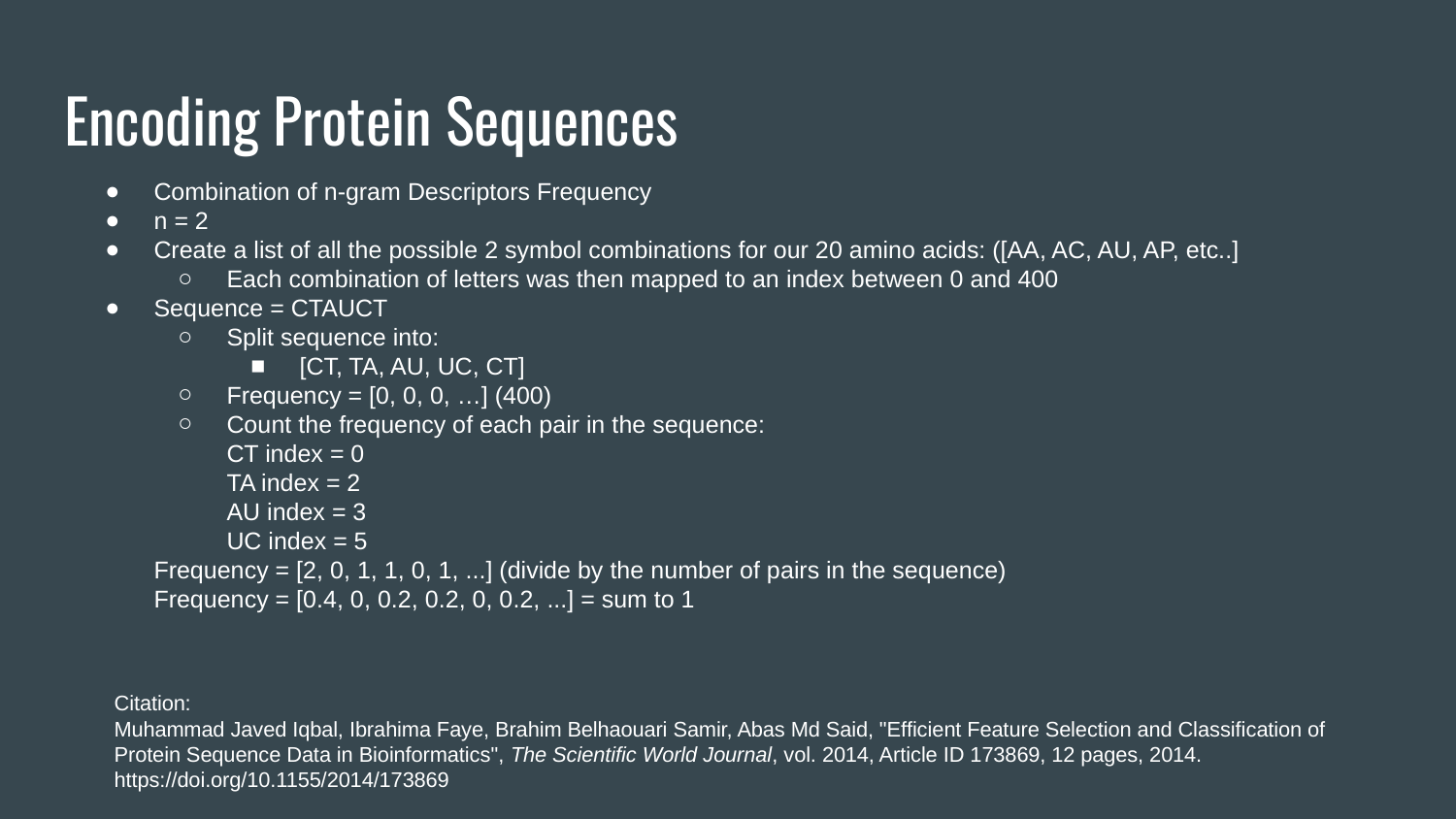

# Encoding Protein Sequences
Combination of n-gram Descriptors Frequency
n = 2
Create a list of all the possible 2 symbol combinations for our 20 amino acids: ([AA, AC, AU, AP, etc..]
Each combination of letters was then mapped to an index between 0 and 400
Sequence = CTAUCT
Split sequence into:
[CT, TA, AU, UC, CT]
Frequency = [0, 0, 0, …] (400)
Count the frequency of each pair in the sequence:
	CT index = 0
	TA index = 2
	AU index = 3
	UC index = 5
Frequency = [2, 0, 1, 1, 0, 1, ...] (divide by the number of pairs in the sequence)
Frequency = [0.4, 0, 0.2, 0.2, 0, 0.2, ...] = sum to 1

Citation:
Muhammad Javed Iqbal, Ibrahima Faye, Brahim Belhaouari Samir, Abas Md Said, "Efficient Feature Selection and Classification of Protein Sequence Data in Bioinformatics", The Scientific World Journal, vol. 2014, Article ID 173869, 12 pages, 2014. https://doi.org/10.1155/2014/173869